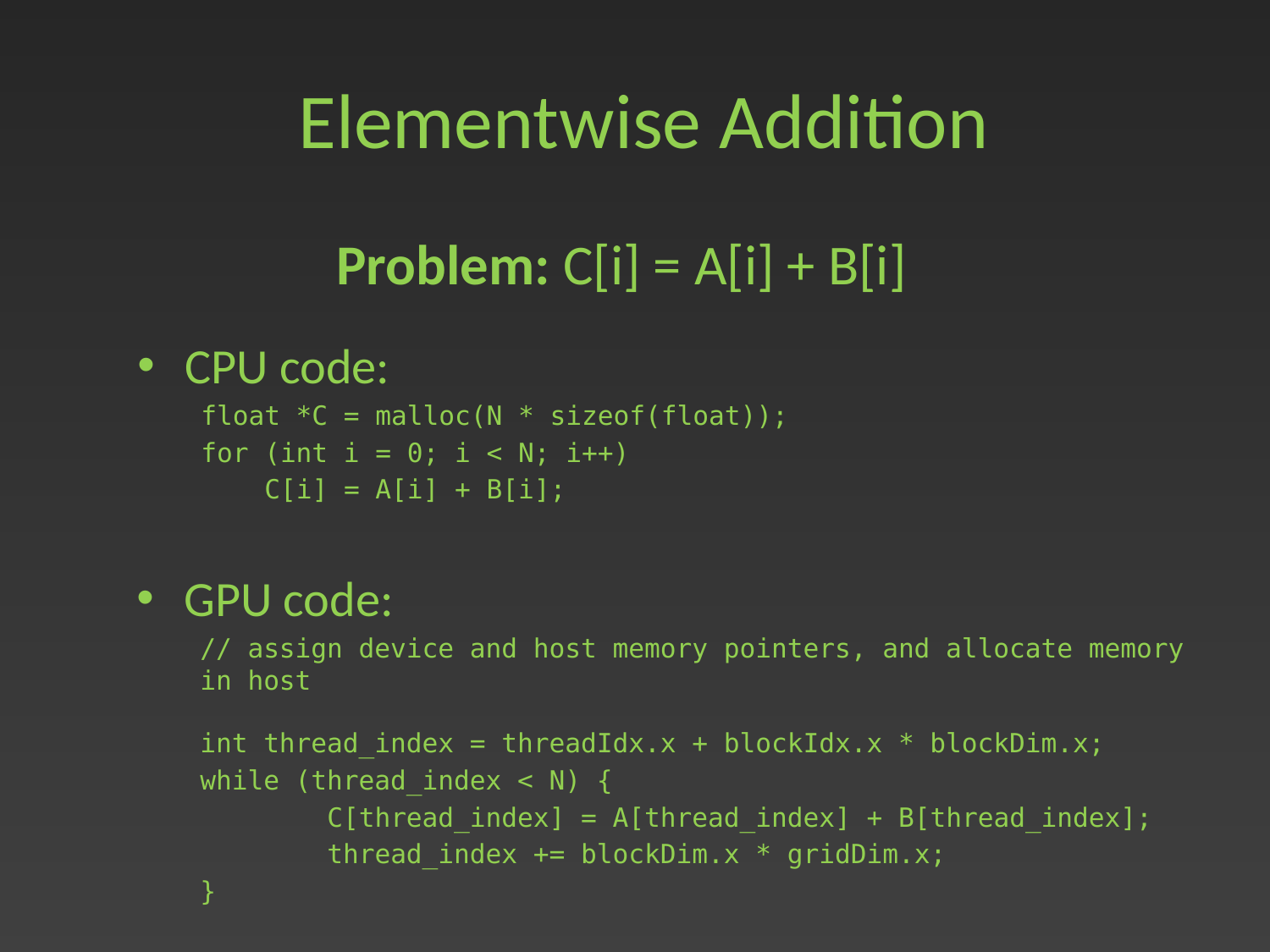

# Elementwise Addition
Problem: C[i] = A[i] + B[i]

CPU code:
float *C = malloc(N * sizeof(float));
for (int i = 0; i < N; i++)
C[i] = A[i] + B[i];

GPU code:
// assign device and host memory pointers, and allocate memory in host
int thread_index = threadIdx.x + blockIdx.x * blockDim.x;
while (thread_index < N) {
	C[thread_index] = A[thread_index] + B[thread_index];
	thread_index += blockDim.x * gridDim.x;
}